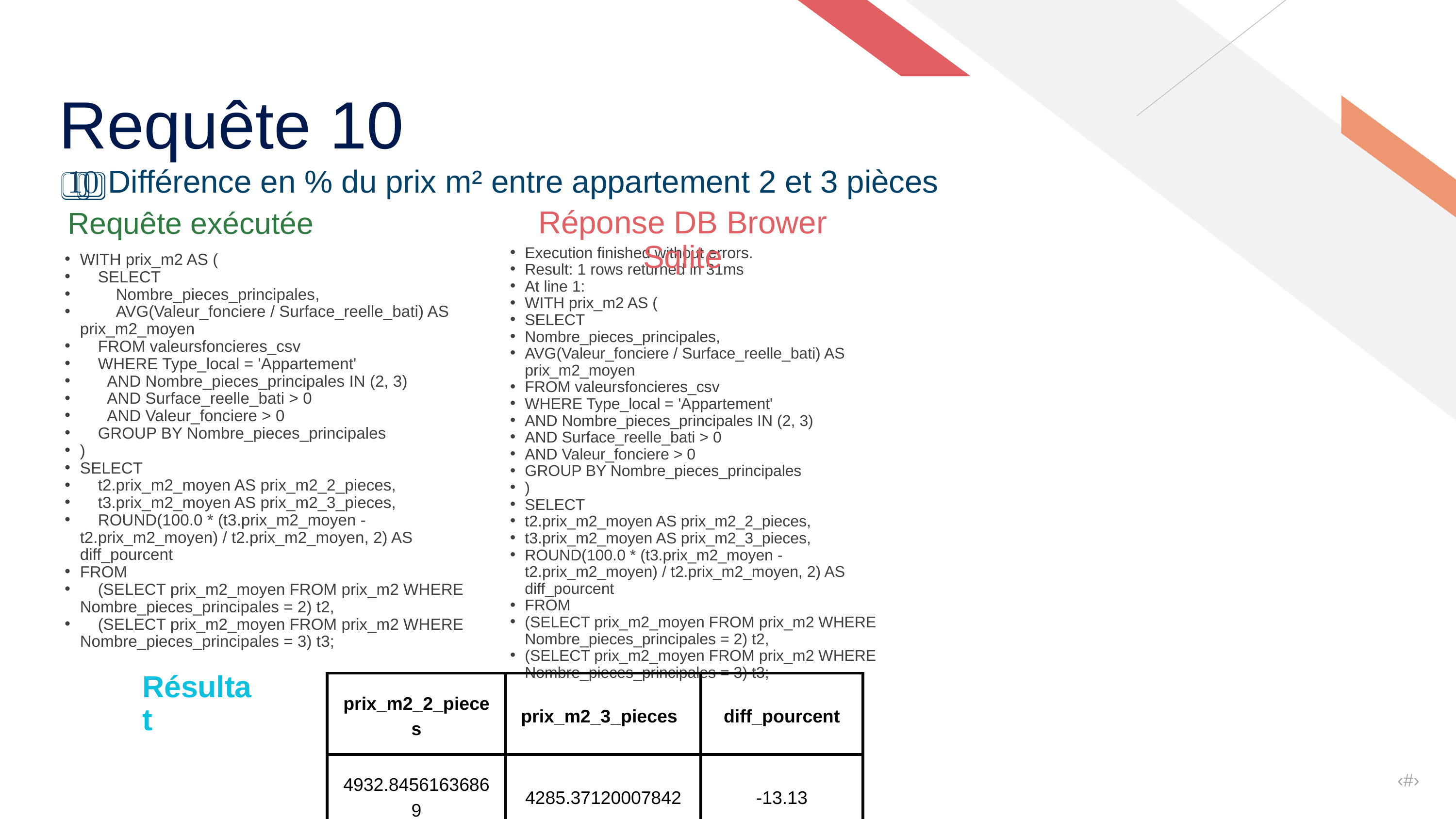

Requête 10

1️⃣0️⃣ Différence en % du prix m² entre appartement 2 et 3 pièces

Réponse DB Brower Sqlite
Requête exécutée
Execution finished without errors.
Result: 1 rows returned in 31ms
At line 1:
WITH prix_m2 AS (
SELECT
Nombre_pieces_principales,
AVG(Valeur_fonciere / Surface_reelle_bati) AS prix_m2_moyen
FROM valeursfoncieres_csv
WHERE Type_local = 'Appartement'
AND Nombre_pieces_principales IN (2, 3)
AND Surface_reelle_bati > 0
AND Valeur_fonciere > 0
GROUP BY Nombre_pieces_principales
)
SELECT
t2.prix_m2_moyen AS prix_m2_2_pieces,
t3.prix_m2_moyen AS prix_m2_3_pieces,
ROUND(100.0 * (t3.prix_m2_moyen - t2.prix_m2_moyen) / t2.prix_m2_moyen, 2) AS diff_pourcent
FROM
(SELECT prix_m2_moyen FROM prix_m2 WHERE Nombre_pieces_principales = 2) t2,
(SELECT prix_m2_moyen FROM prix_m2 WHERE Nombre_pieces_principales = 3) t3;
WITH prix_m2 AS (
    SELECT
        Nombre_pieces_principales,
        AVG(Valeur_fonciere / Surface_reelle_bati) AS prix_m2_moyen
    FROM valeursfoncieres_csv
    WHERE Type_local = 'Appartement'
      AND Nombre_pieces_principales IN (2, 3)
      AND Surface_reelle_bati > 0
      AND Valeur_fonciere > 0
    GROUP BY Nombre_pieces_principales
)
SELECT
    t2.prix_m2_moyen AS prix_m2_2_pieces,
    t3.prix_m2_moyen AS prix_m2_3_pieces,
    ROUND(100.0 * (t3.prix_m2_moyen - t2.prix_m2_moyen) / t2.prix_m2_moyen, 2) AS diff_pourcent
FROM
    (SELECT prix_m2_moyen FROM prix_m2 WHERE Nombre_pieces_principales = 2) t2,
    (SELECT prix_m2_moyen FROM prix_m2 WHERE Nombre_pieces_principales = 3) t3;

Résultat
| prix\_m2\_2\_pieces | prix\_m2\_3\_pieces | diff\_pourcent |
| --- | --- | --- |
| 4932.84561636869 | 4285.37120007842 | -13.13 |

‹#›